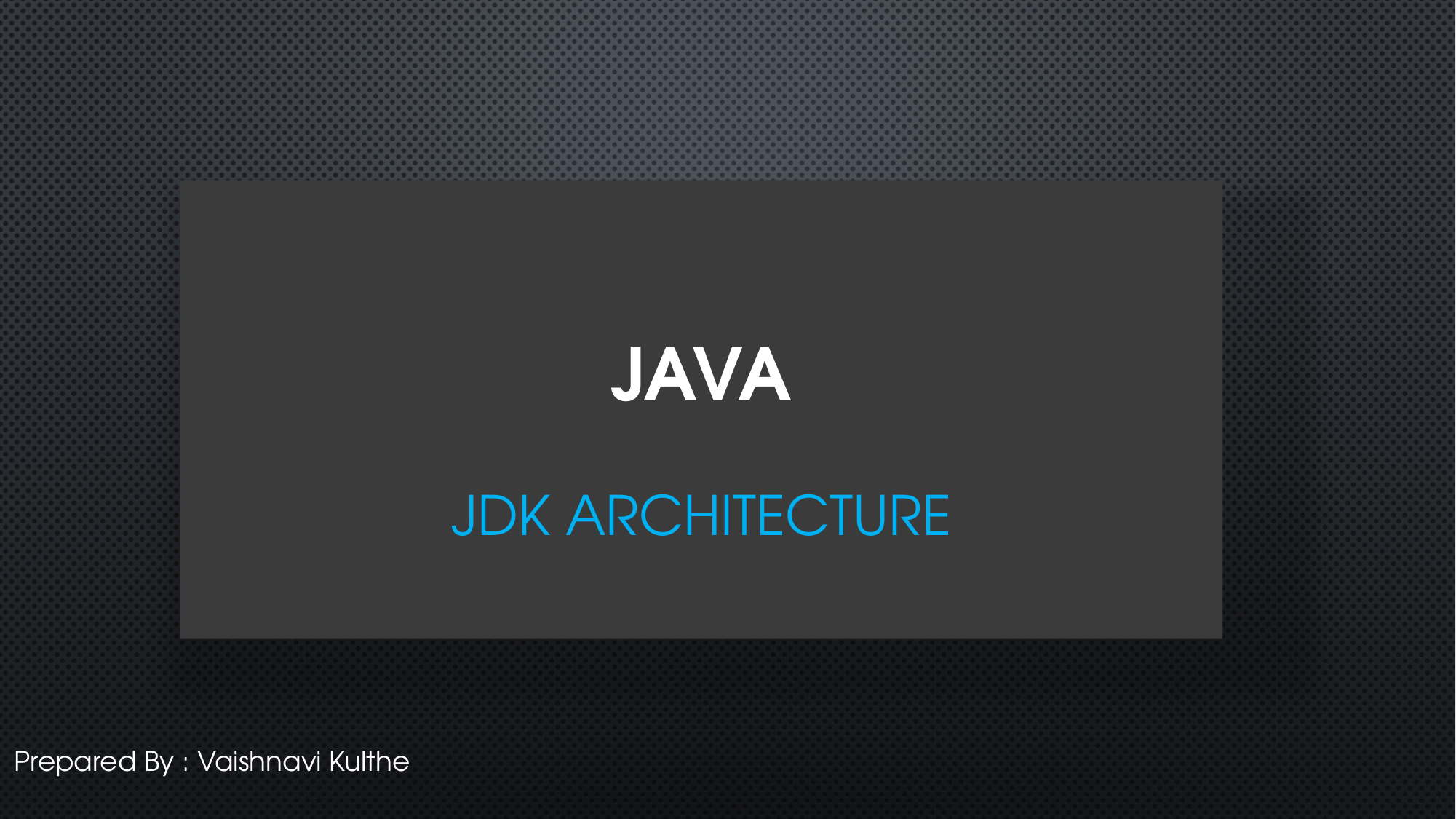

# JAVA JDK Architecture
Prepared By : Vaishnavi Kulthe